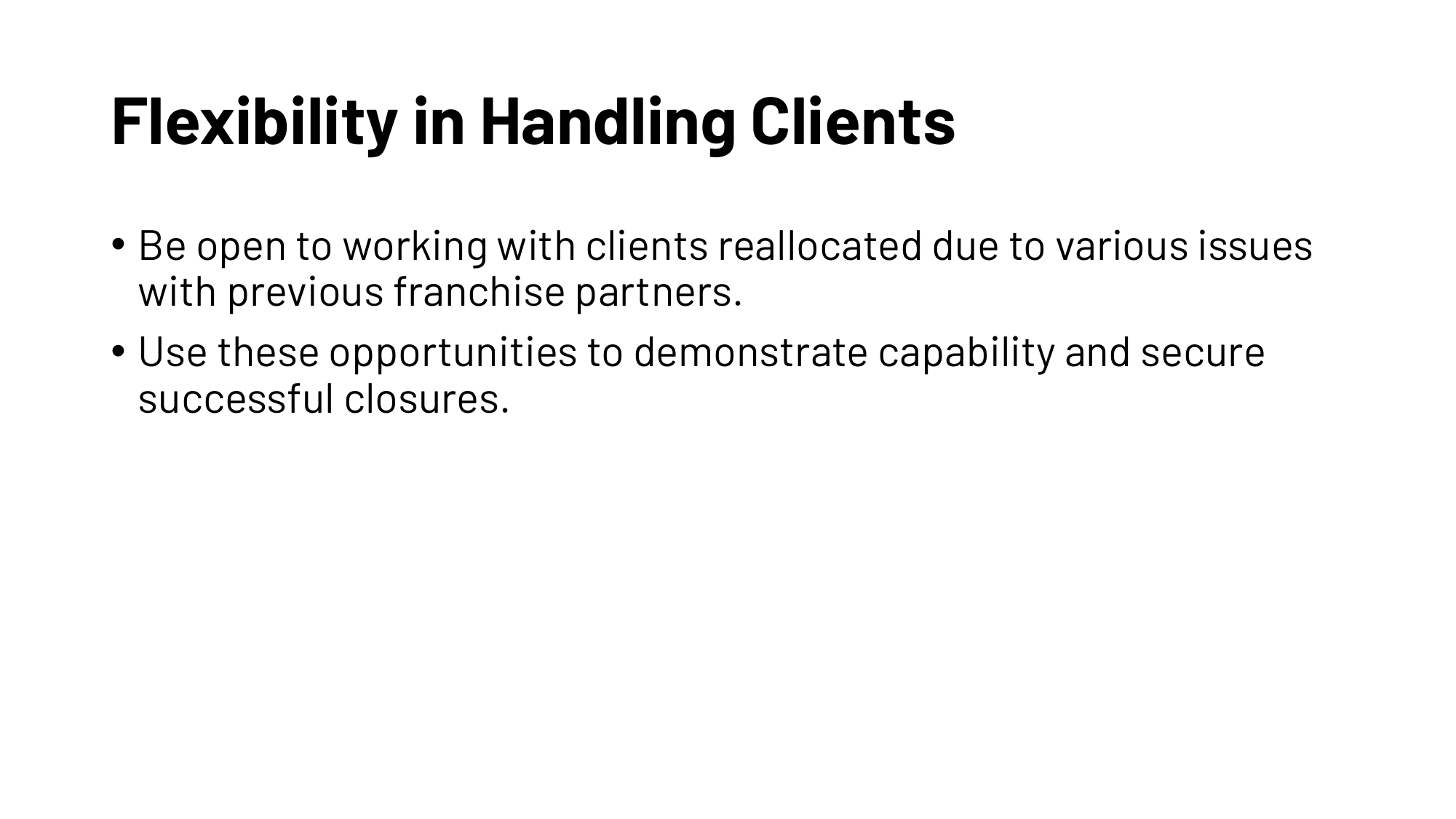

# Flexibility in Handling Clients
Be open to working with clients reallocated due to various issues with previous franchise partners.
Use these opportunities to demonstrate capability and secure successful closures.